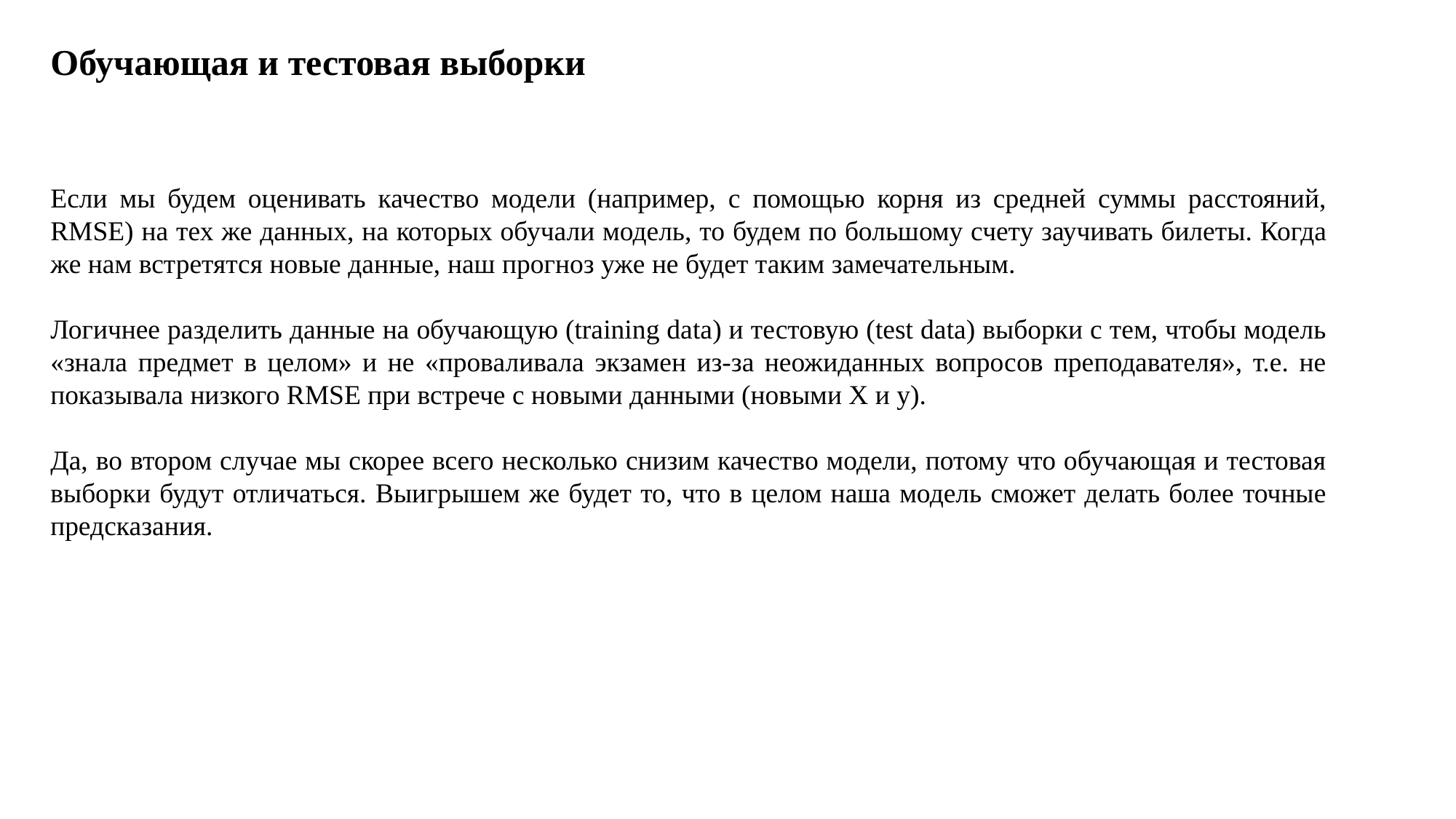

Обучающая и тестовая выборки

Если мы будем оценивать качество модели (например, с помощью корня из средней суммы расстояний, RMSE) на тех же данных, на которых обучали модель, то будем по большому счету заучивать билеты. Когда же нам встретятся новые данные, наш прогноз уже не будет таким замечательным.

Логичнее разделить данные на обучающую (training data) и тестовую (test data) выборки с тем, чтобы модель «знала предмет в целом» и не «проваливала экзамен из-за неожиданных вопросов преподавателя», т.е. не показывала низкого RMSE при встрече с новыми данными (новыми X и y).

Да, во втором случае мы скорее всего несколько снизим качество модели, потому что обучающая и тестовая выборки будут отличаться. Выигрышем же будет то, что в целом наша модель сможет делать более точные предсказания.